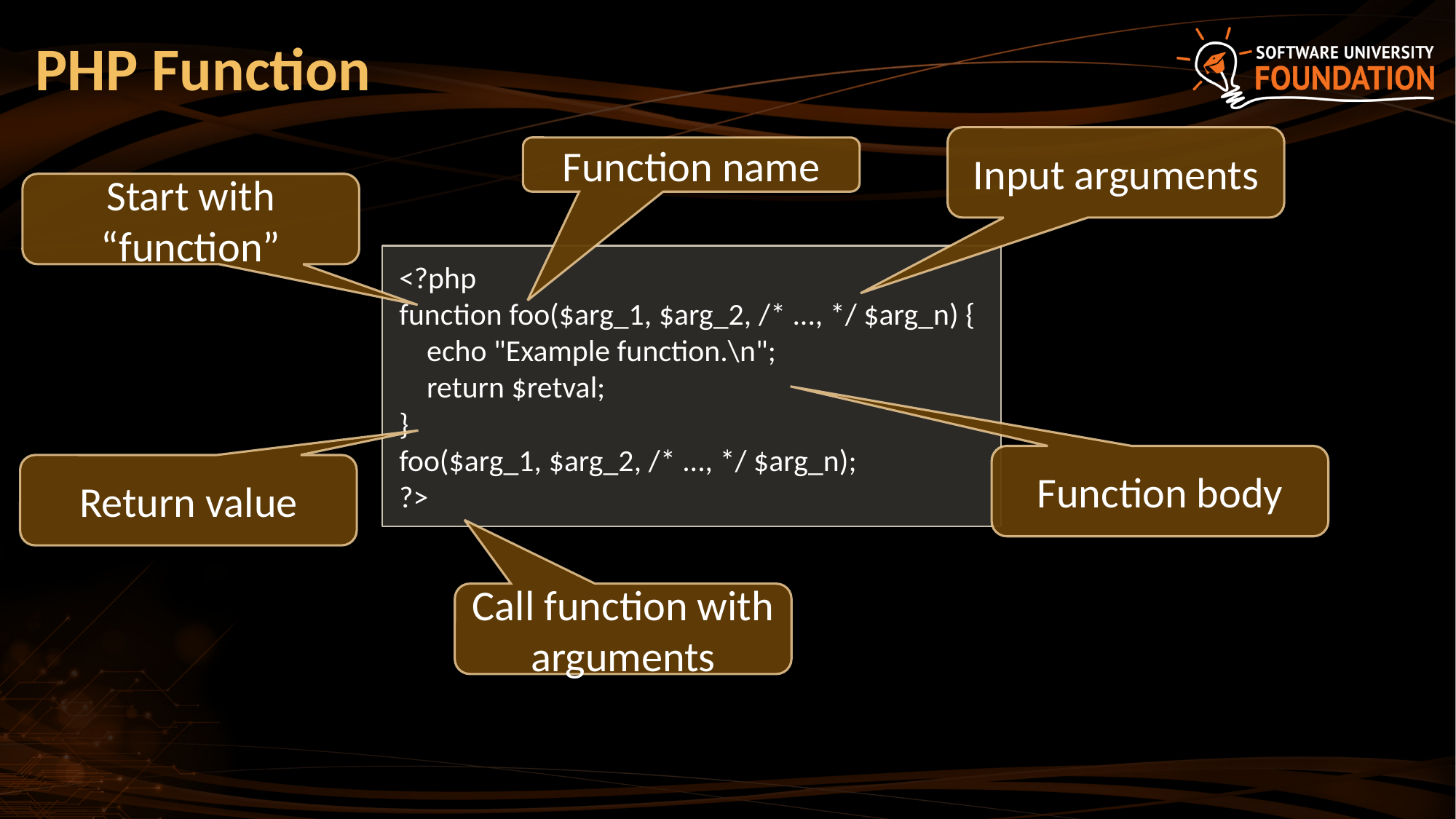

# PHP Function
Input arguments

Function name
Start with “function”
<?php
function foo($arg_1, $arg_2, /* ..., */ $arg_n) {
    echo "Example function.\n";
    return $retval;
}
foo($arg_1, $arg_2, /* ..., */ $arg_n);
?>
Function body
Return value
Call function with arguments